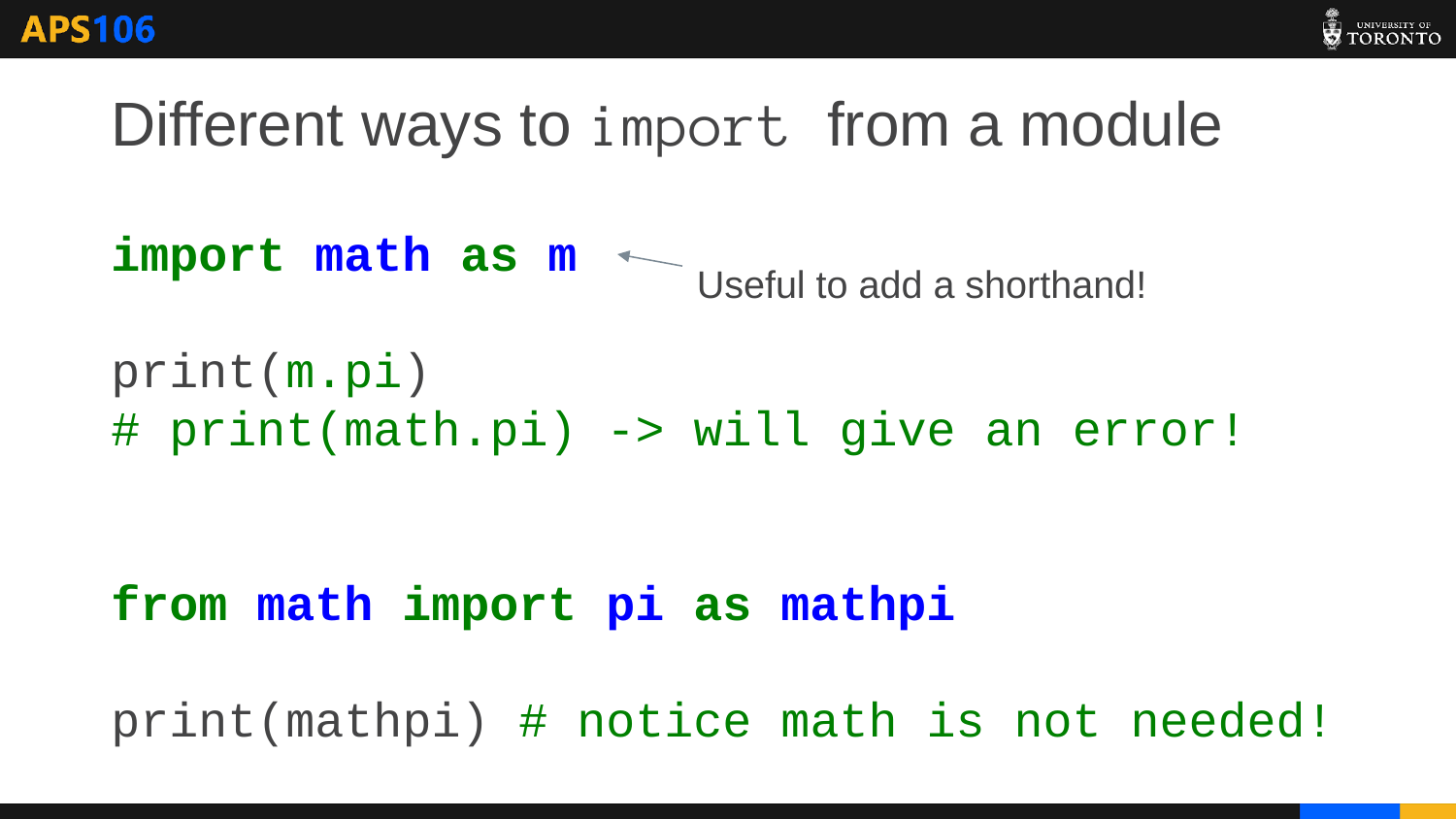

# Different ways to import from a module
import math as m

print(m.pi)
# print(math.pi) -> will give an error!

from math import pi as mathpi

print(mathpi) # notice math is not needed!
Useful to add a shorthand!